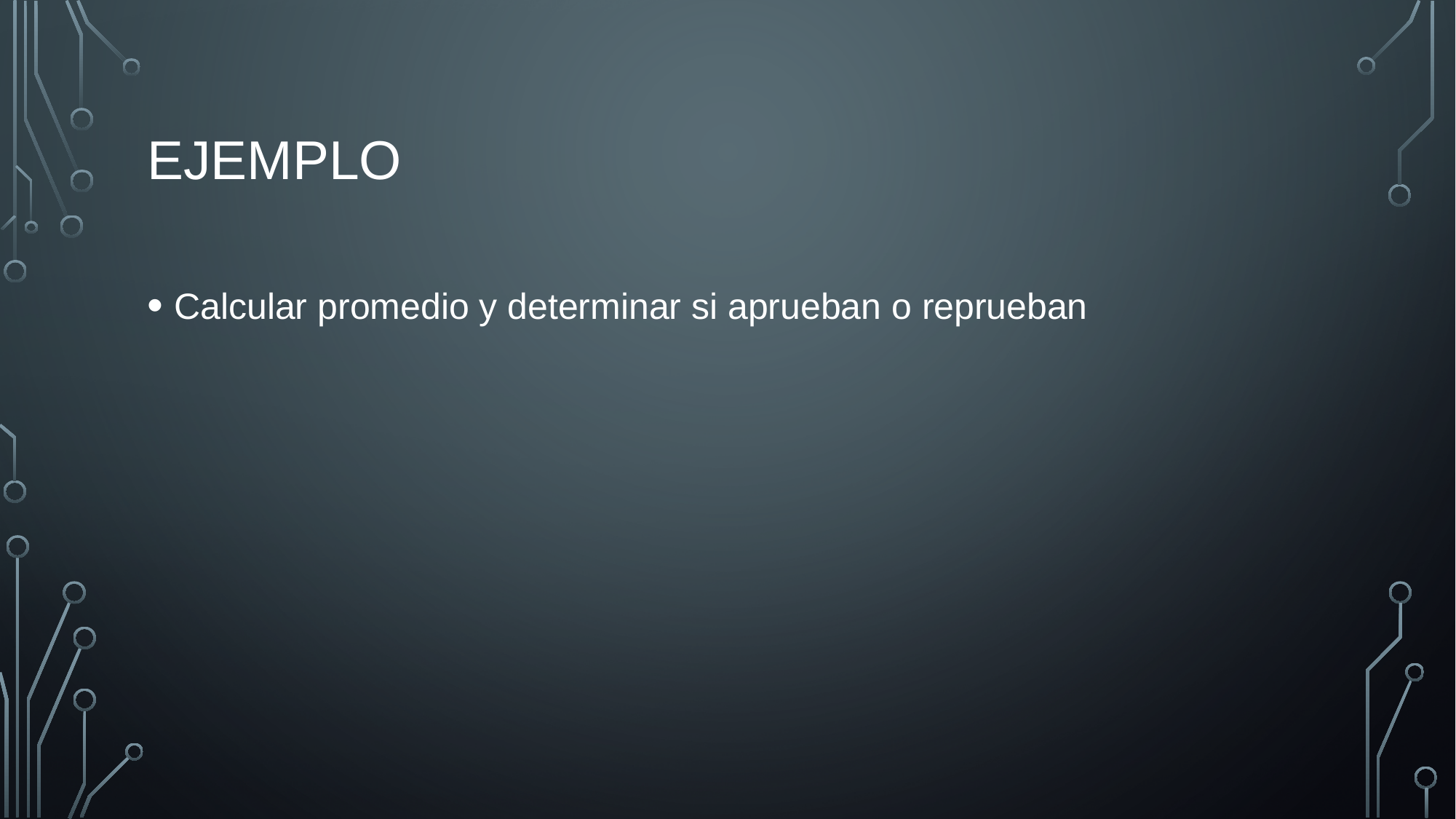

# Ejemplo
Calcular promedio y determinar si aprueban o reprueban